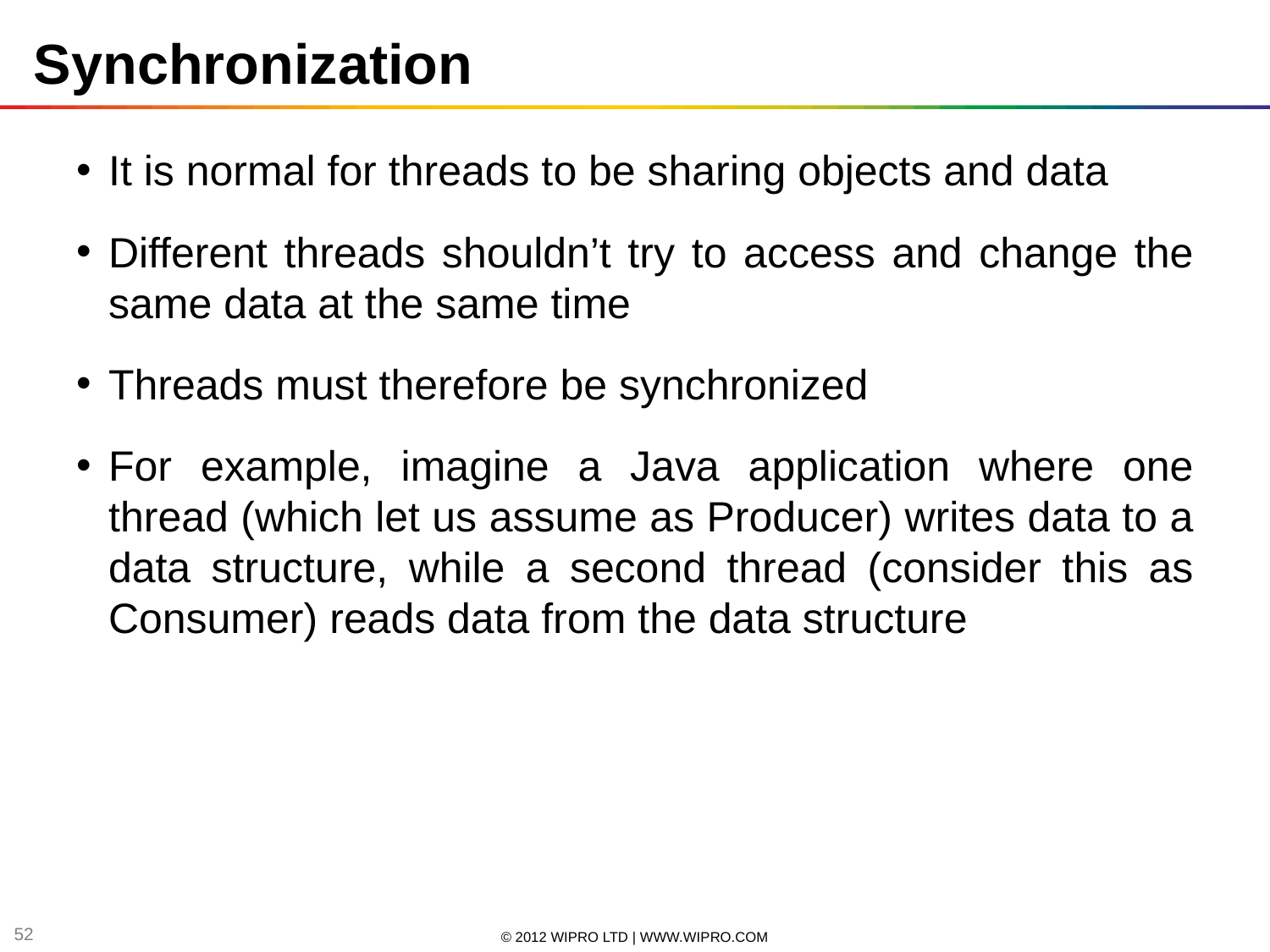

# Synchronization
It is normal for threads to be sharing objects and data

Different threads shouldn’t try to access and change the same data at the same time

Threads must therefore be synchronized

For example, imagine a Java application where one thread (which let us assume as Producer) writes data to a data structure, while a second thread (consider this as Consumer) reads data from the data structure